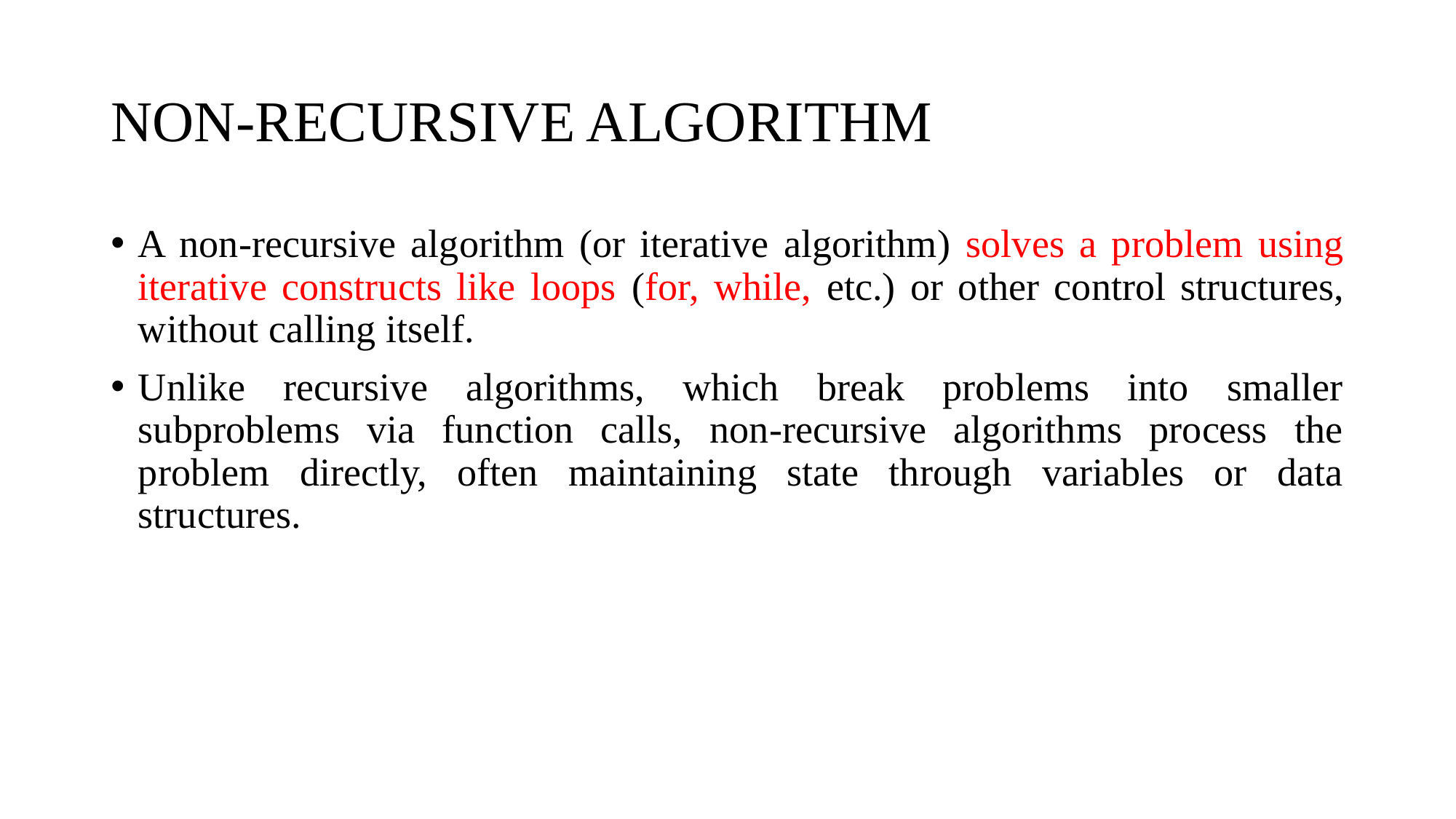

# NON-RECURSIVE ALGORITHM
A non-recursive algorithm (or iterative algorithm) solves a problem using iterative constructs like loops (for, while, etc.) or other control structures, without calling itself.
Unlike recursive algorithms, which break problems into smaller subproblems via function calls, non-recursive algorithms process the problem directly, often maintaining state through variables or data structures.